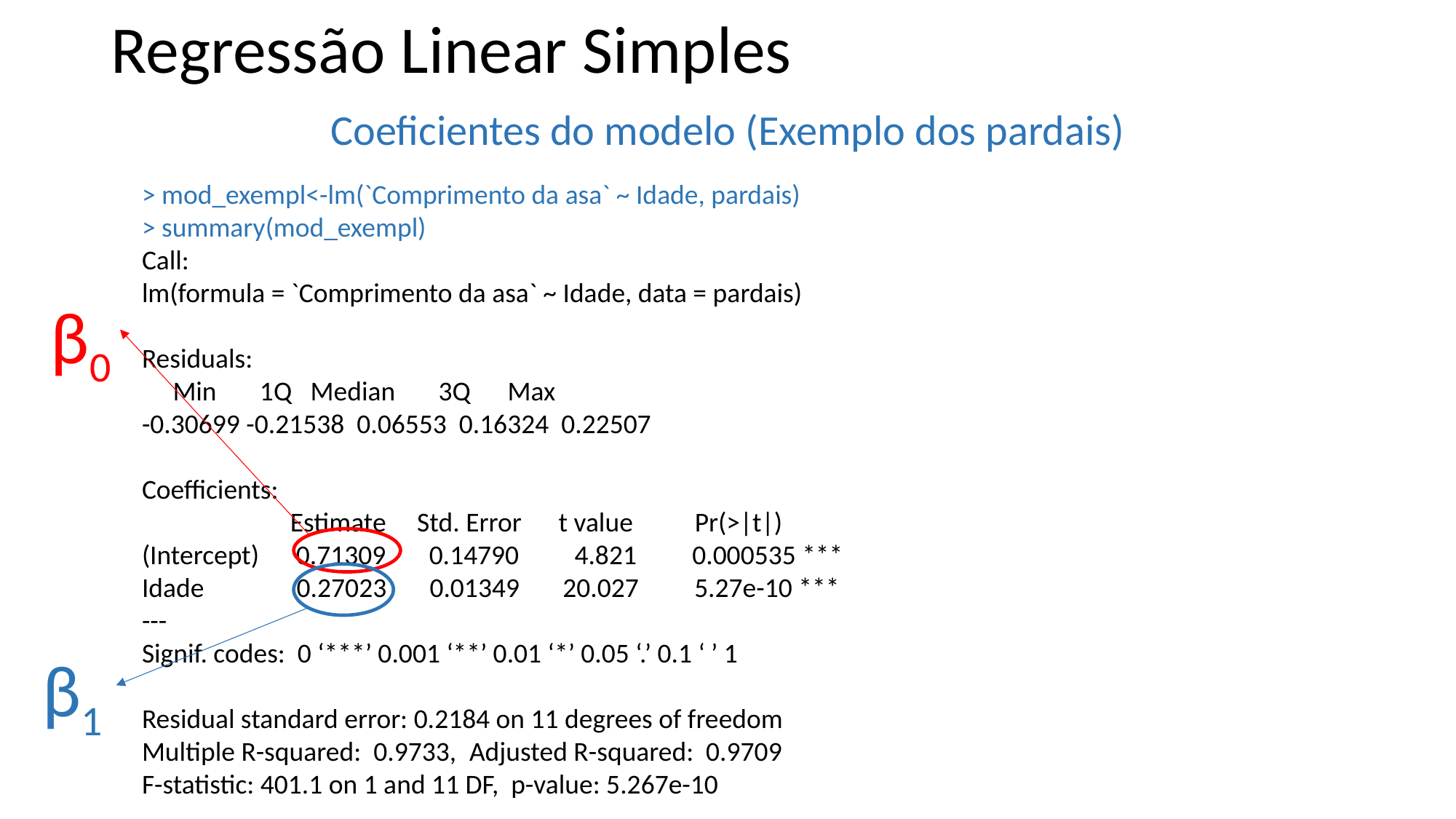

Regressão Linear Simples
Coeficientes do modelo (Exemplo dos pardais)
> mod_exempl<-lm(`Comprimento da asa` ~ Idade, pardais)
> summary(mod_exempl)
Call:
lm(formula = `Comprimento da asa` ~ Idade, data = pardais)

Residuals:
     Min       1Q   Median       3Q      Max
-0.30699 -0.21538  0.06553  0.16324  0.22507

Coefficients:
                        Estimate     Std. Error      t value          Pr(>|t|)
(Intercept)      0.71309       0.14790         4.821         0.000535 ***
Idade               0.27023       0.01349       20.027         5.27e-10 ***
---
Signif. codes:  0 ‘***’ 0.001 ‘**’ 0.01 ‘*’ 0.05 ‘.’ 0.1 ‘ ’ 1

Residual standard error: 0.2184 on 11 degrees of freedom
Multiple R-squared:  0.9733,	Adjusted R-squared:  0.9709
F-statistic: 401.1 on 1 and 11 DF,  p-value: 5.267e-10
β0

β1